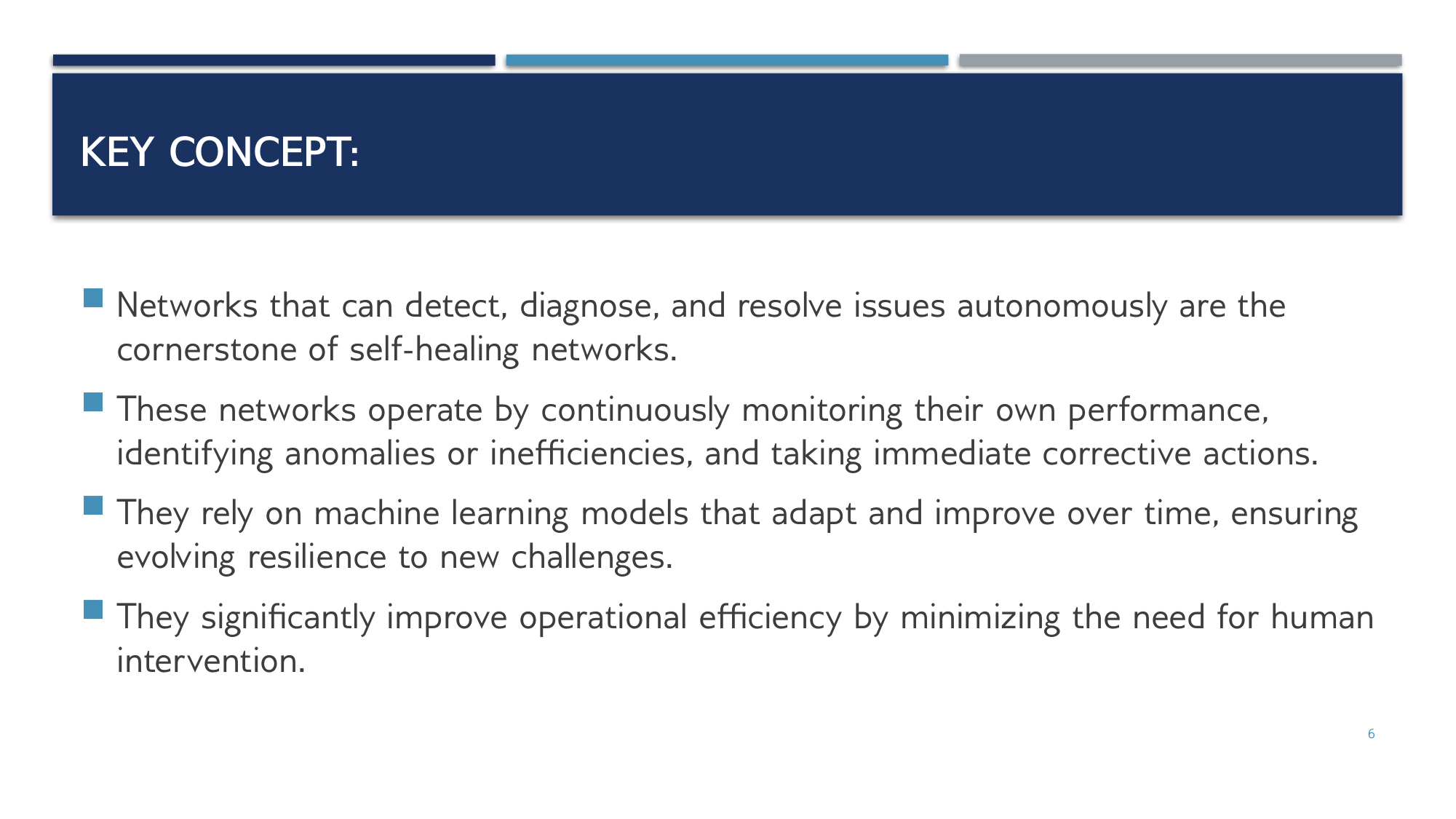

# Key Concept:
Networks that can detect, diagnose, and resolve issues autonomously are the cornerstone of self-healing networks.
These networks operate by continuously monitoring their own performance, identifying anomalies or inefficiencies, and taking immediate corrective actions.
They rely on machine learning models that adapt and improve over time, ensuring evolving resilience to new challenges.
They significantly improve operational efficiency by minimizing the need for human intervention.

6